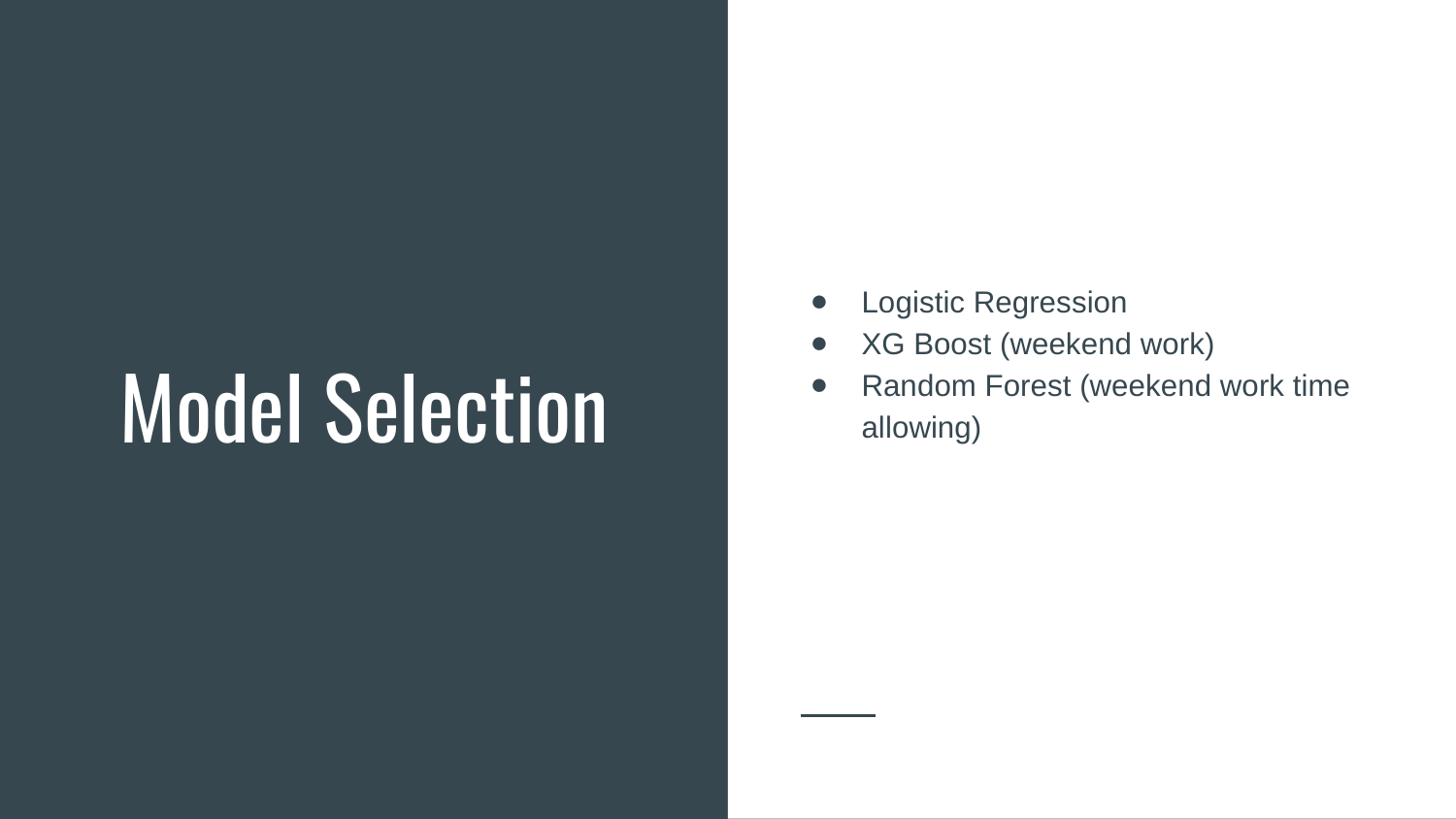

Logistic Regression
XG Boost (weekend work)
Random Forest (weekend work time allowing)
# Model Selection